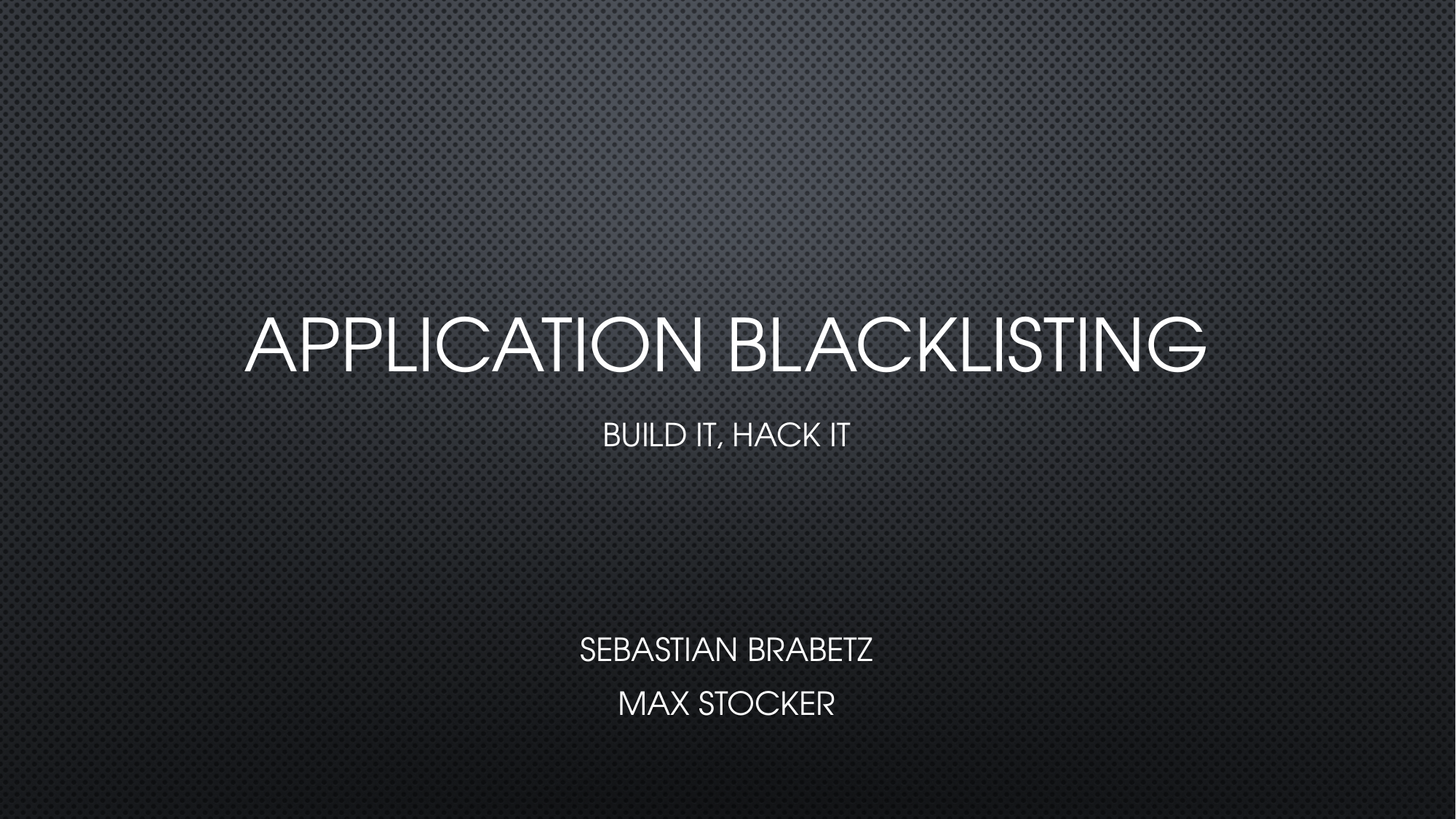

# Application Blacklisting
build it, hack it

sebastian brabetz
max stocker